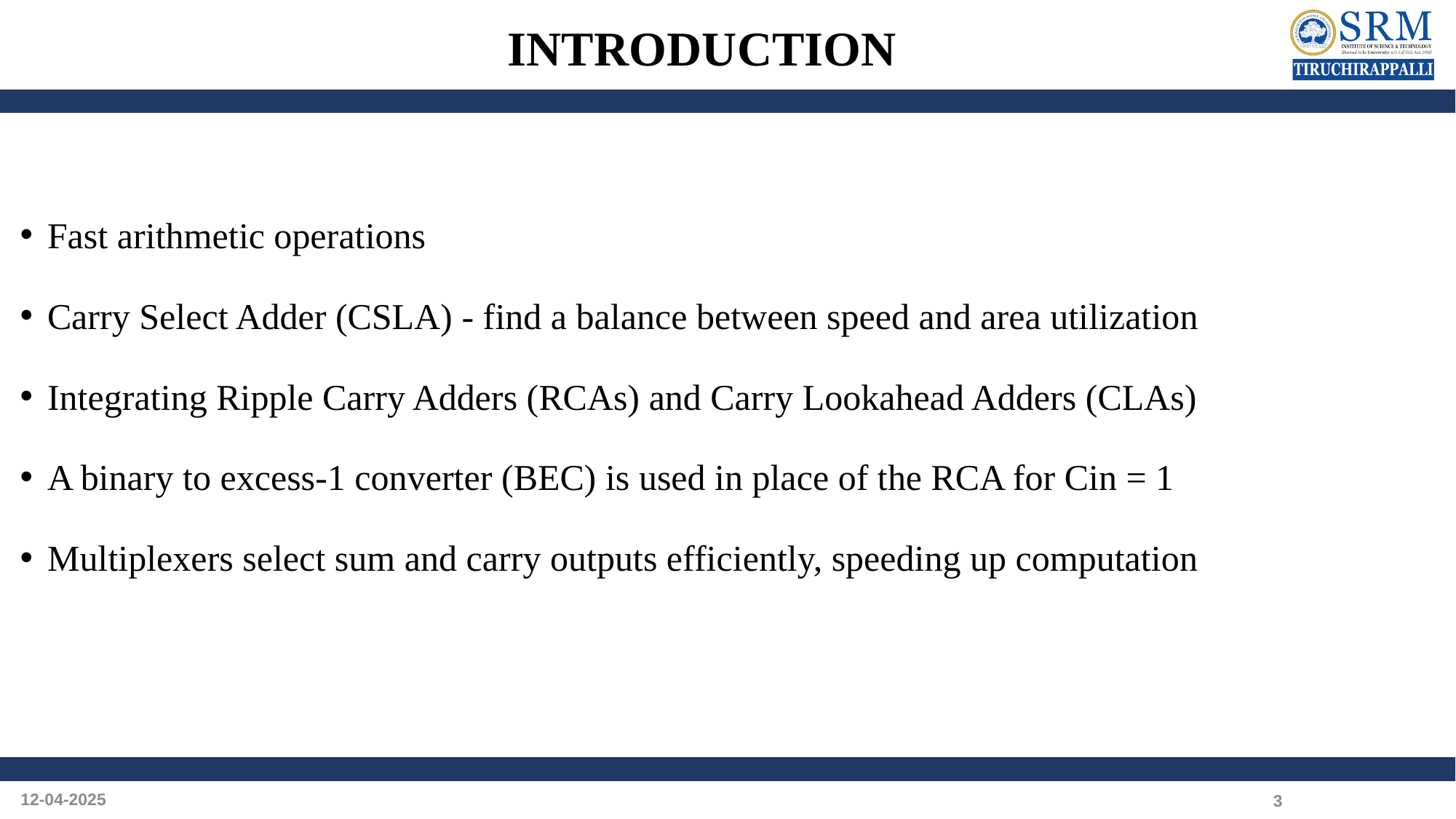

# INTRODUCTION
Fast arithmetic operations
Carry Select Adder (CSLA) - find a balance between speed and area utilization
Integrating Ripple Carry Adders (RCAs) and Carry Lookahead Adders (CLAs)
A binary to excess-1 converter (BEC) is used in place of the RCA for Cin = 1
Multiplexers select sum and carry outputs efficiently, speeding up computation

12-04-2025
3